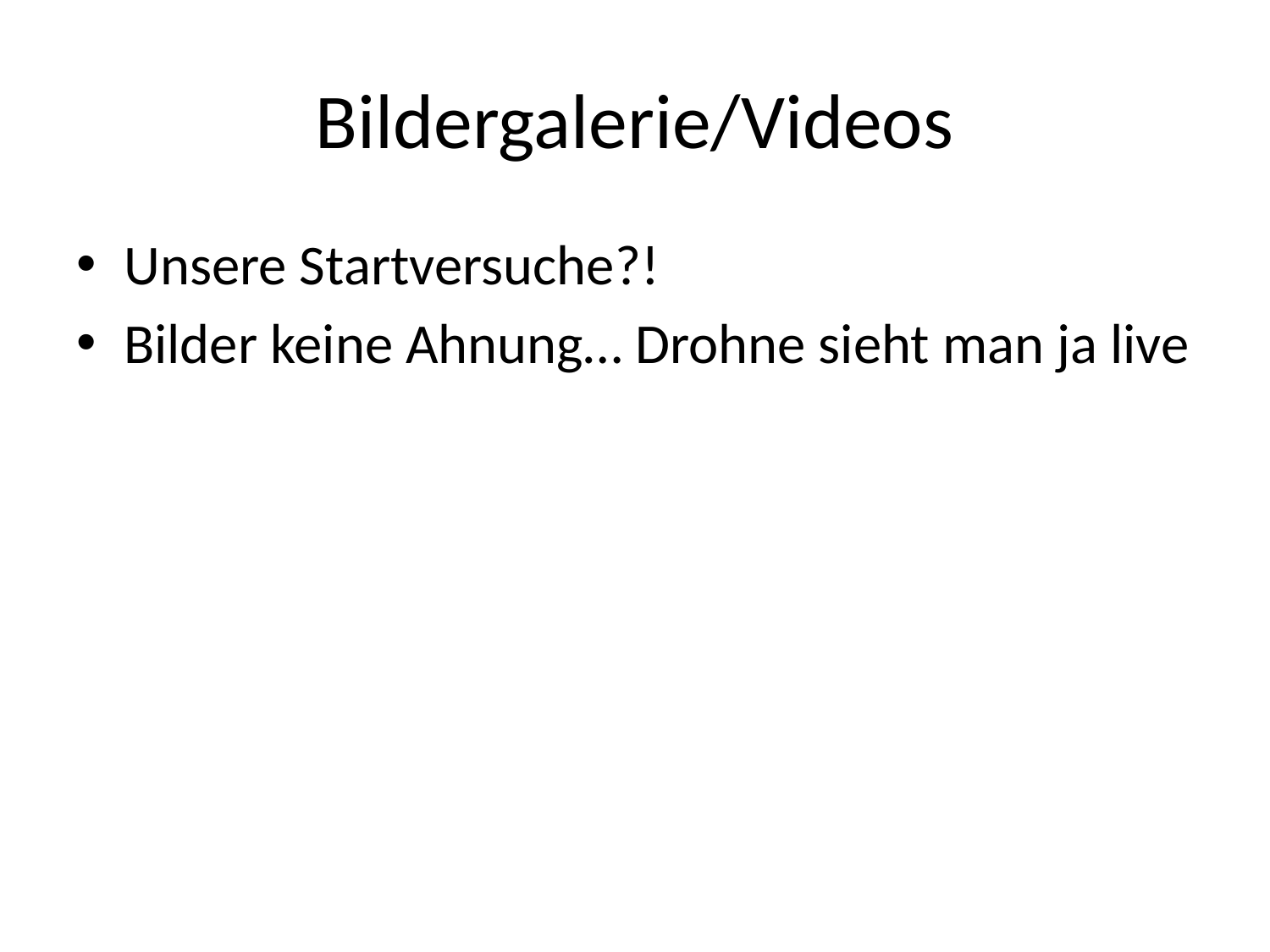

# Bildergalerie/Videos
Unsere Startversuche?!
Bilder keine Ahnung… Drohne sieht man ja live